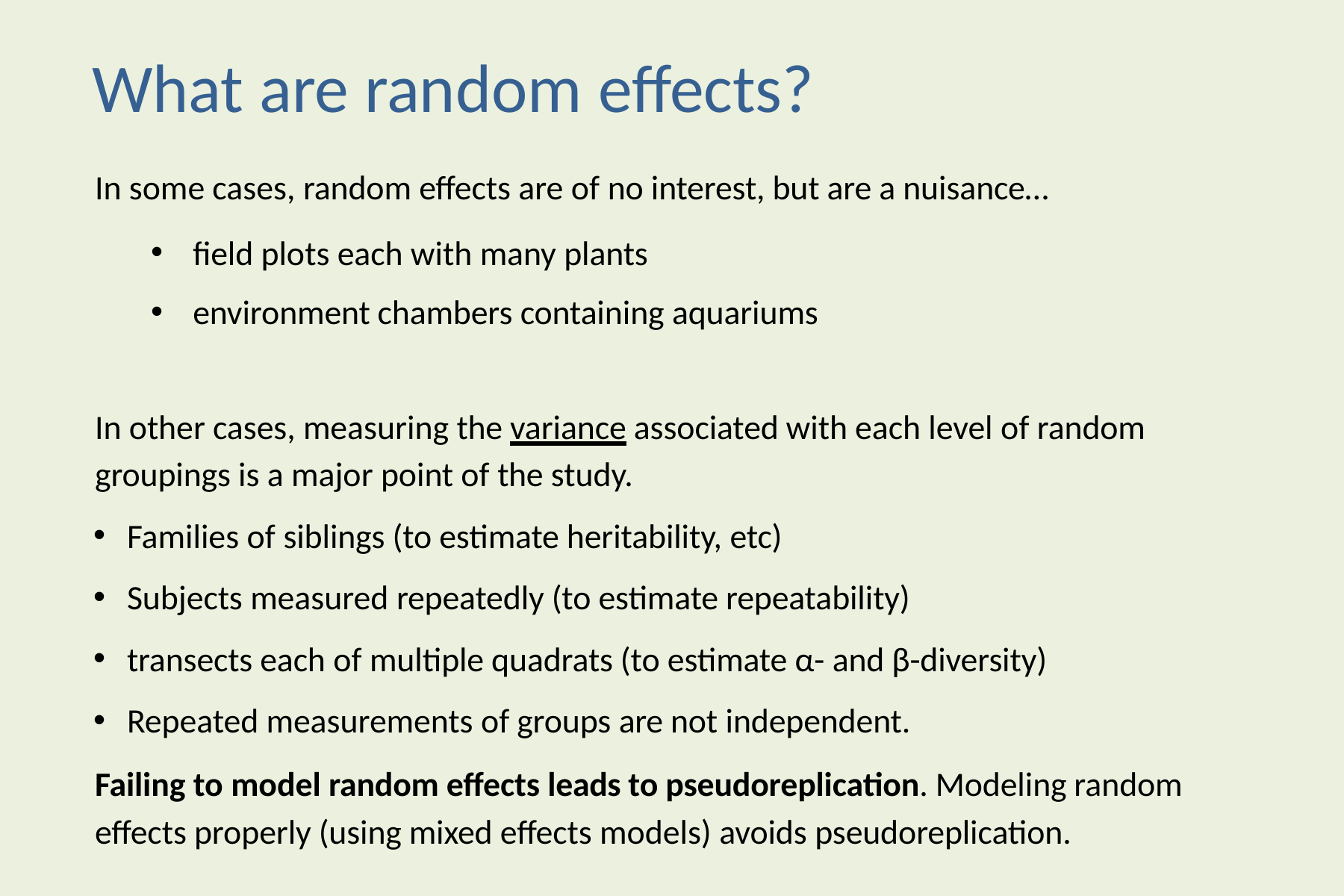

# What are random effects?
In some cases, random effects are of no interest, but are a nuisance…
field plots each with many plants
environment chambers containing aquariums

In other cases, measuring the variance associated with each level of random  groupings is a major point of the study.
Families of siblings (to estimate heritability, etc)
Subjects measured repeatedly (to estimate repeatability)
transects each of multiple quadrats (to estimate α- and β-diversity)
Repeated measurements of groups are not independent.
Failing to model random effects leads to pseudoreplication. Modeling random  effects properly (using mixed effects models) avoids pseudoreplication.